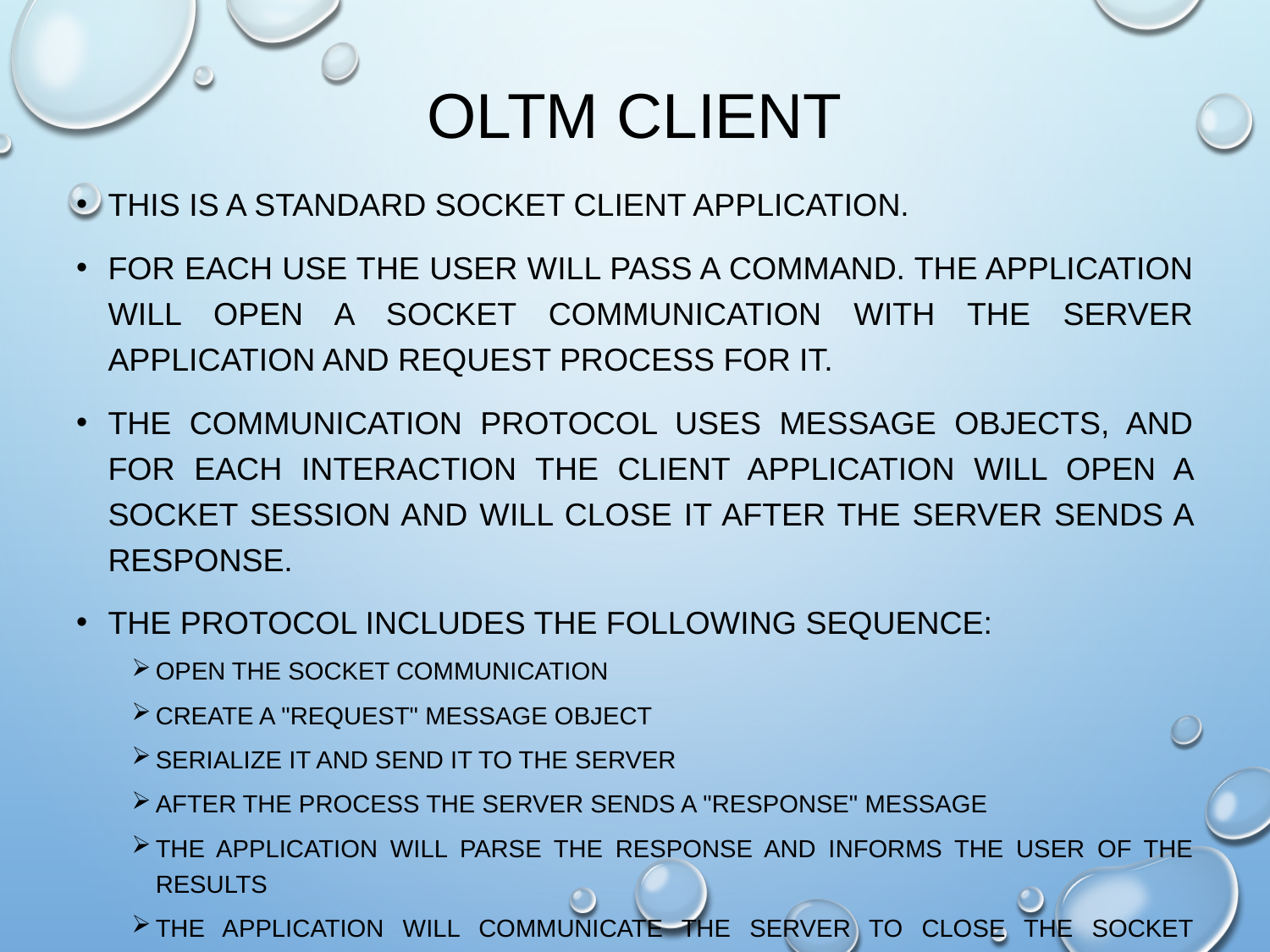

# OLTM Client
This is a standard socket client application.
For each use the user will pass a command. The application will open a socket communication with the server application and request process for it.
The communication protocol uses Message objects, and for each interaction the client application will open a socket session and will close it after the server sends a response.
The protocol includes the following sequence:
Open the socket communication
Create a "request" Message object
Serialize it and send it to the server
After the process the server sends a "response" Message
The application will parse the response and informs the user of the results
The application will communicate the server to close the socket session